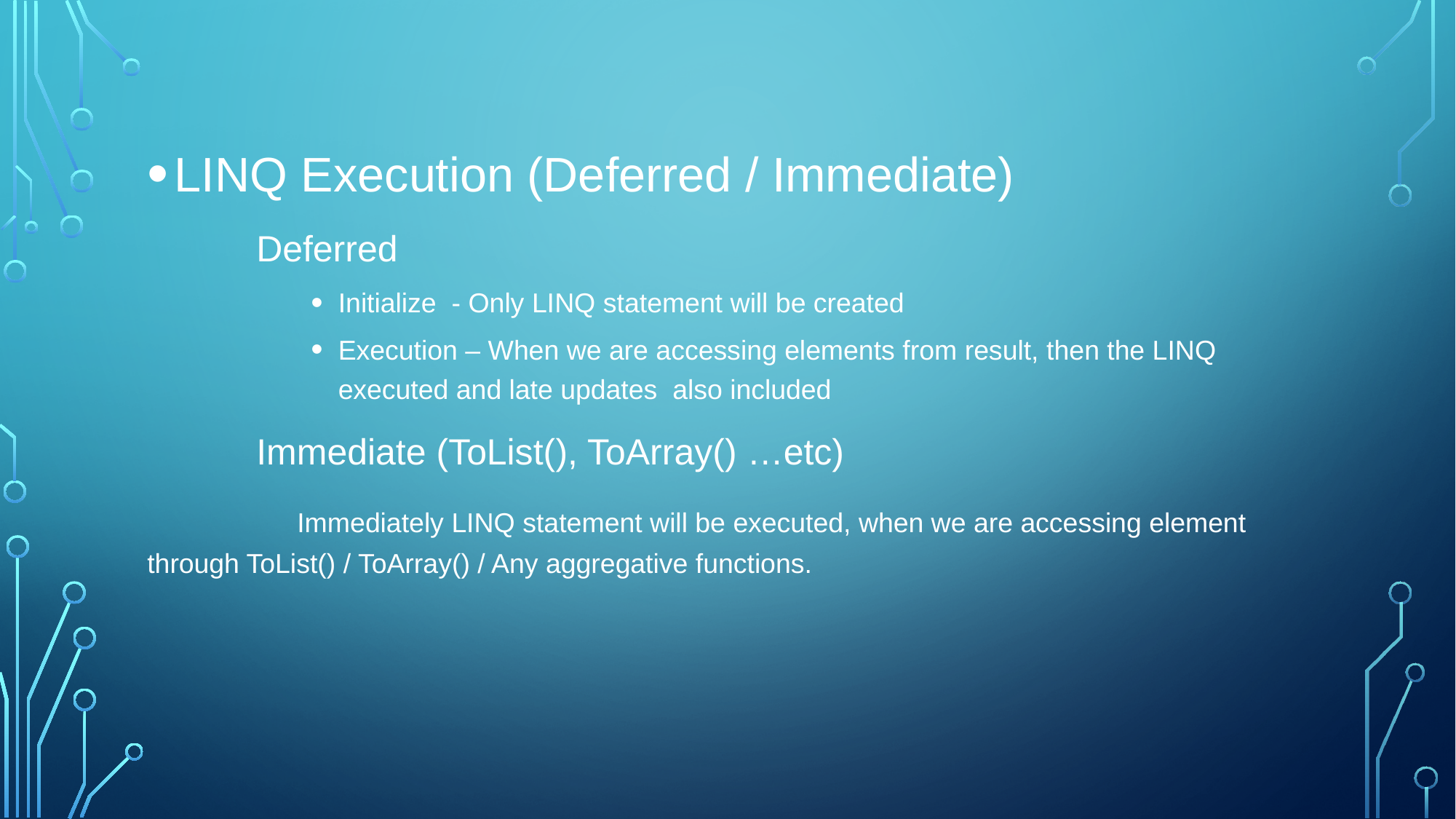

LINQ Execution (Deferred / Immediate)
	Deferred
Initialize  - Only LINQ statement will be created
Execution – When we are accessing elements from result, then the LINQ executed and late updates  also included
	Immediate (ToList(), ToArray() …etc)
	    Immediately LINQ statement will be executed, when we are accessing element through ToList() / ToArray() / Any aggregative functions.